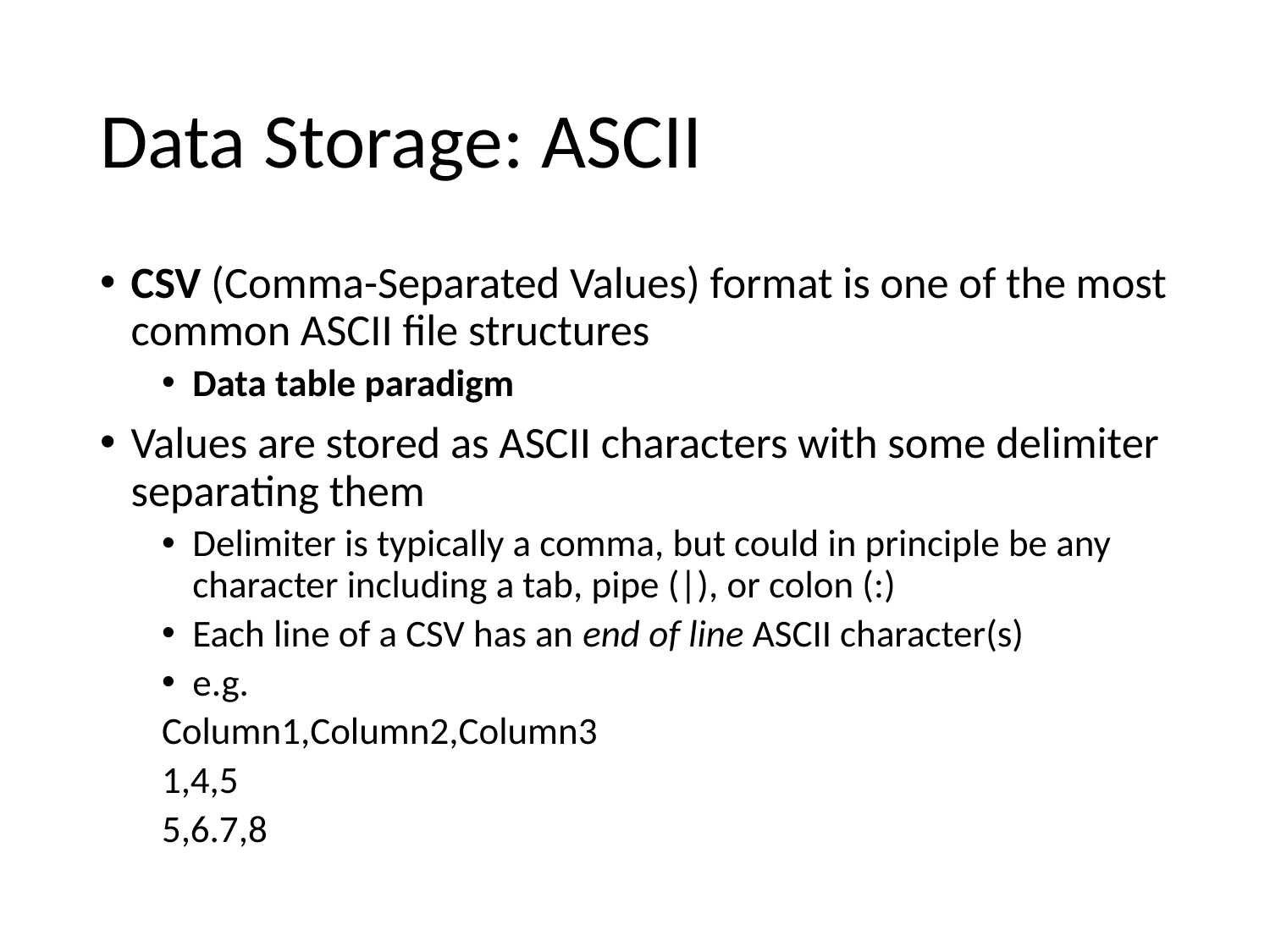

# Data Storage: ASCII
CSV (Comma-Separated Values) format is one of the most common ASCII file structures
Data table paradigm
Values are stored as ASCII characters with some delimiter separating them
Delimiter is typically a comma, but could in principle be any character including a tab, pipe (|), or colon (:)
Each line of a CSV has an end of line ASCII character(s)
e.g.
Column1,Column2,Column3
1,4,5
5,6.7,8